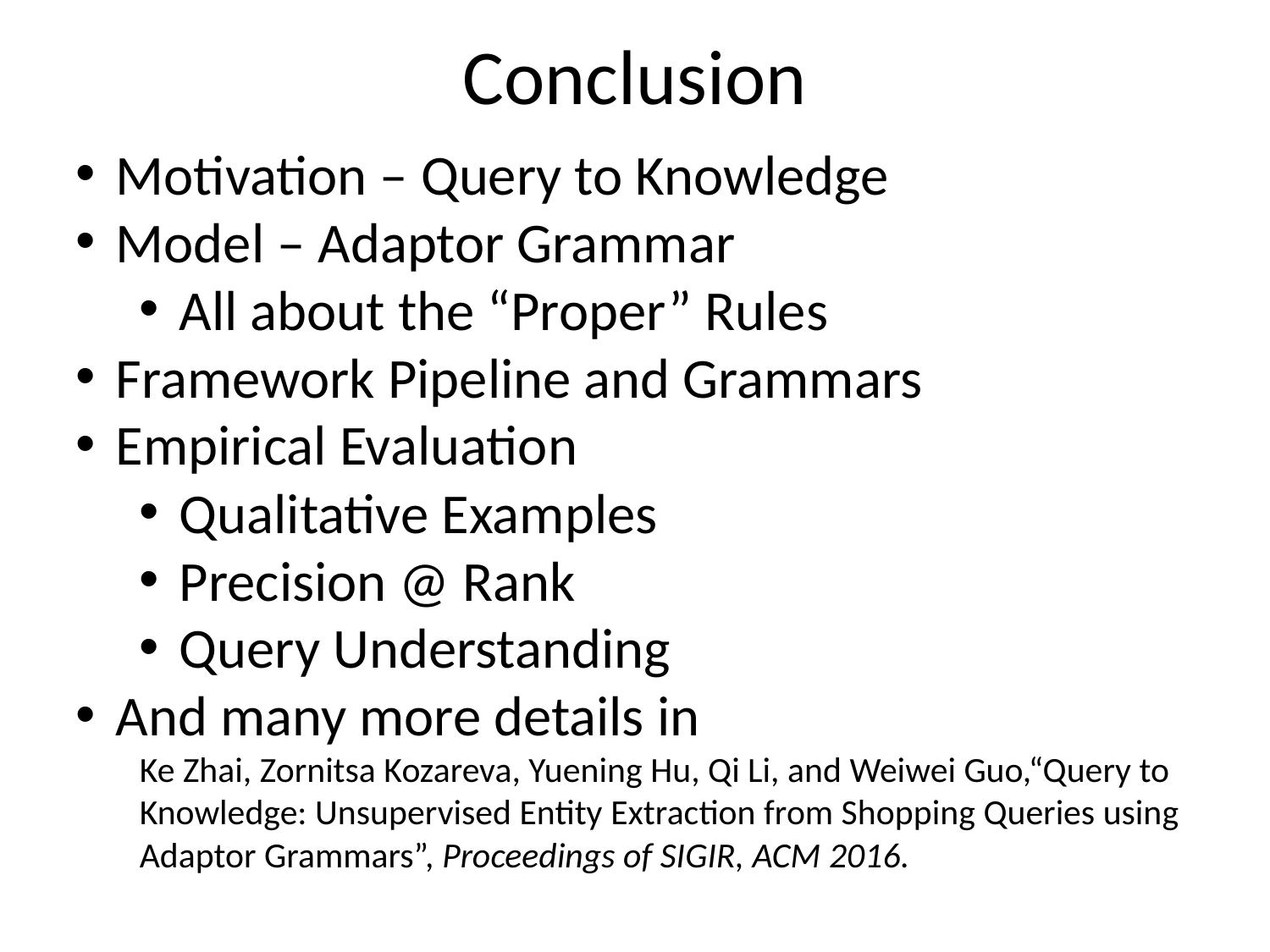

Conclusion
Motivation – Query to Knowledge
Model – Adaptor Grammar
All about the “Proper” Rules
Framework Pipeline and Grammars
Empirical Evaluation
Qualitative Examples
Precision @ Rank
Query Understanding
And many more details in
Ke Zhai, Zornitsa Kozareva, Yuening Hu, Qi Li, and Weiwei Guo,“Query to Knowledge: Unsupervised Entity Extraction from Shopping Queries using Adaptor Grammars”, Proceedings of SIGIR, ACM 2016.